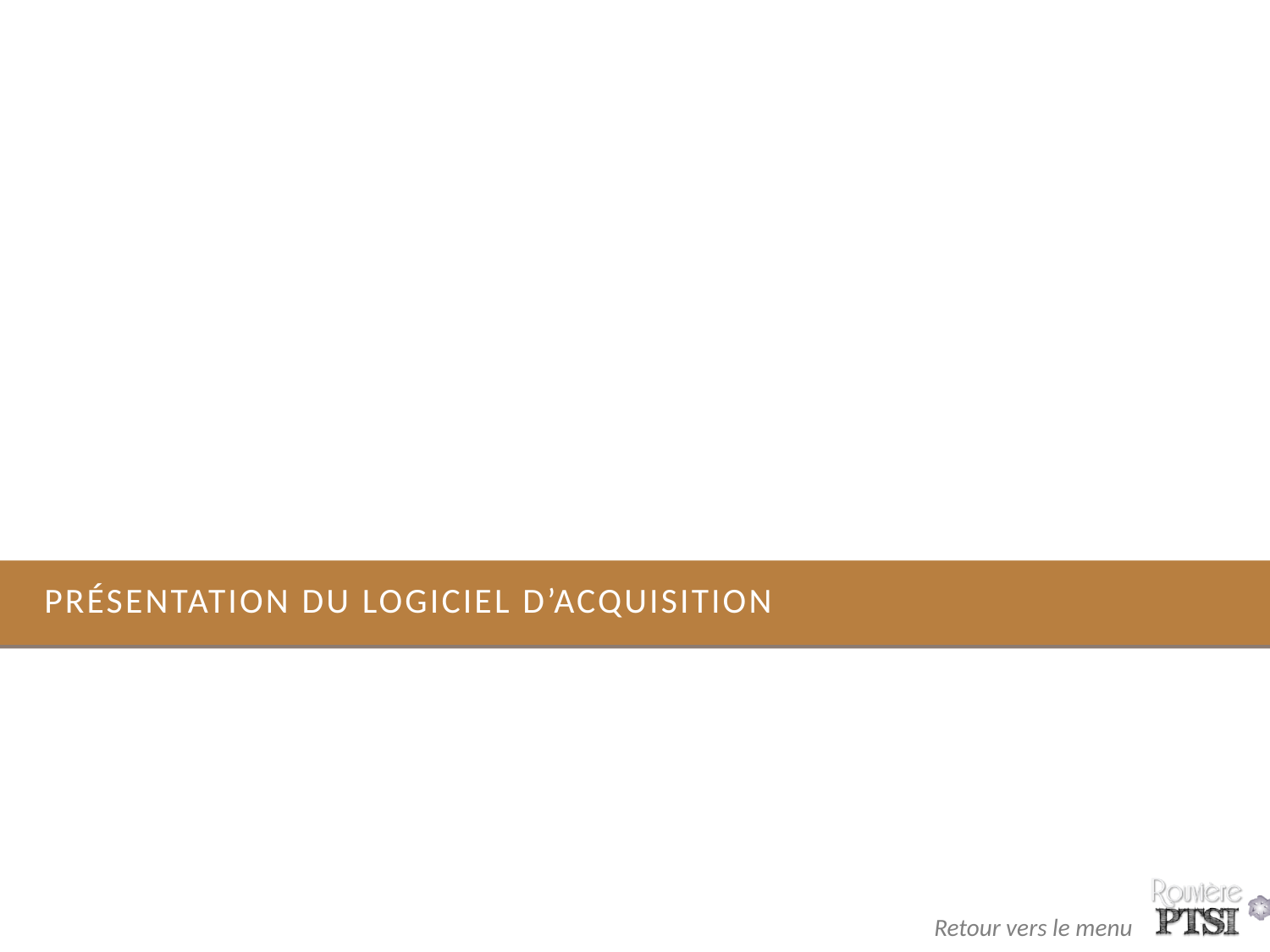

# Présentation du logiciel d’acquisition
17
Retour vers le menu